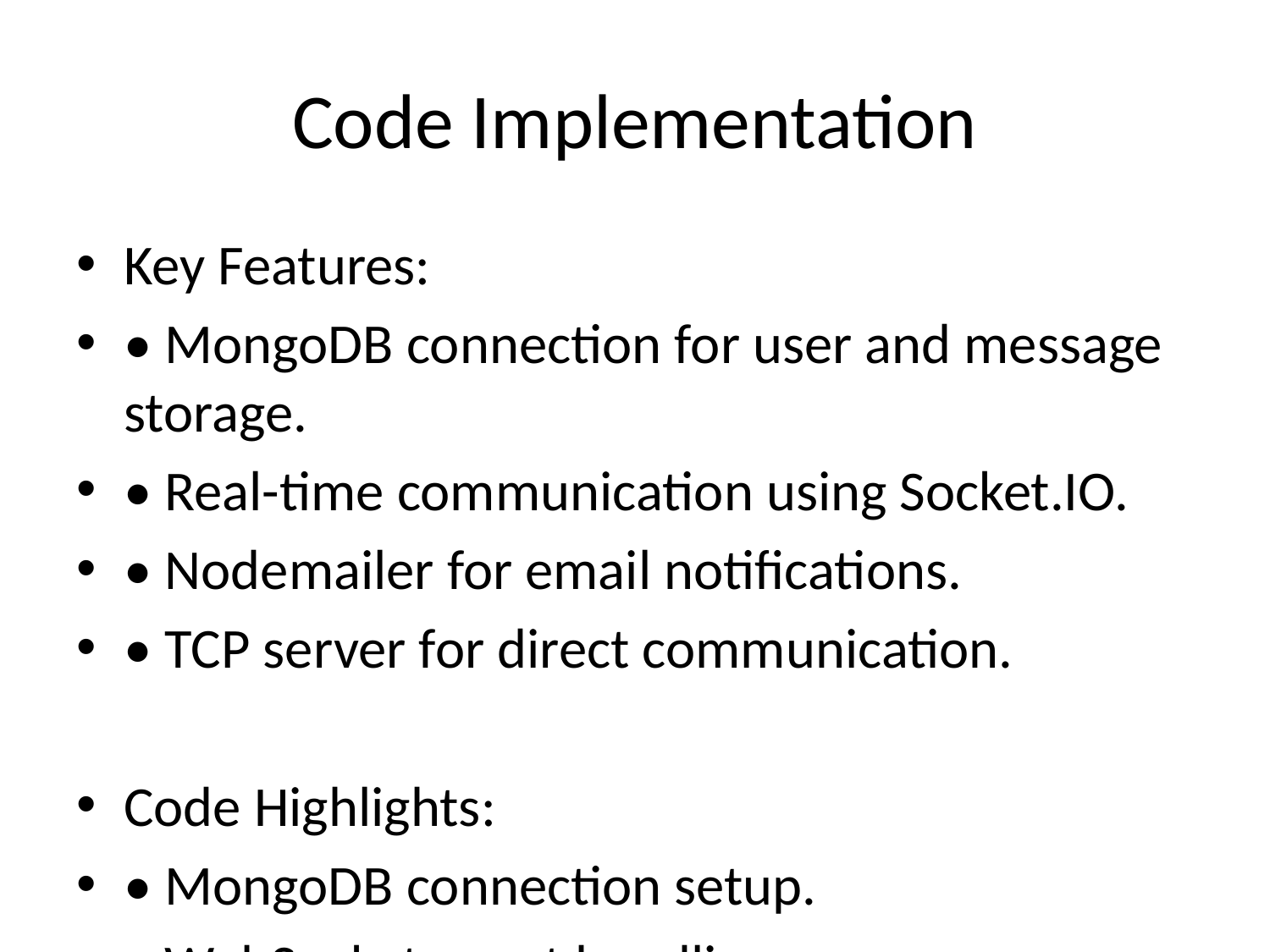

# Code Implementation
Key Features:
• MongoDB connection for user and message storage.
• Real-time communication using Socket.IO.
• Nodemailer for email notifications.
• TCP server for direct communication.

Code Highlights:
• MongoDB connection setup.
• WebSocket event handling.
• Nodemailer configuration for sending emails.